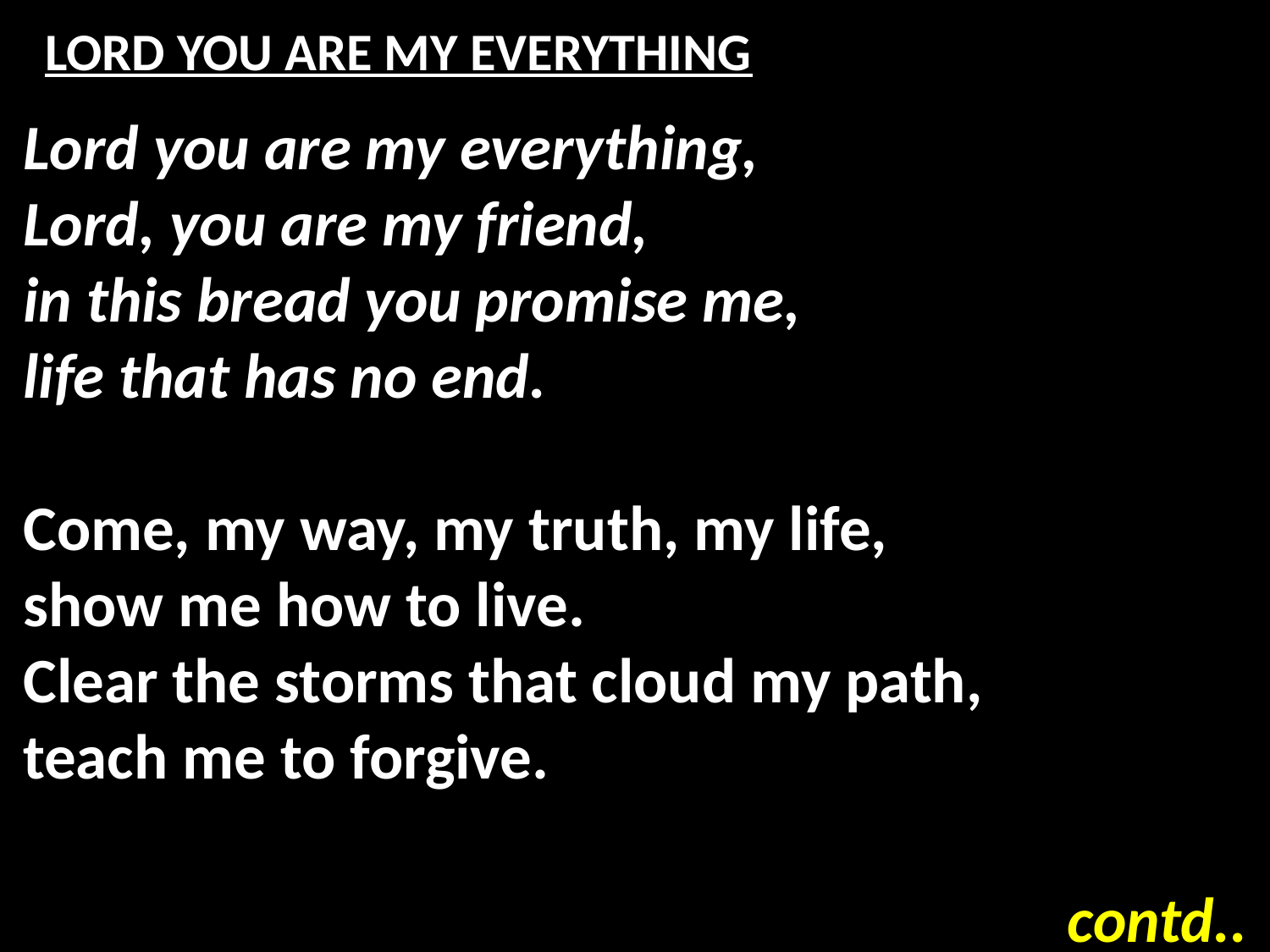

# LORD YOU ARE MY EVERYTHING
Lord you are my everything,
Lord, you are my friend,
in this bread you promise me,
life that has no end.

Come, my way, my truth, my life,
show me how to live.
Clear the storms that cloud my path,
teach me to forgive.
contd..